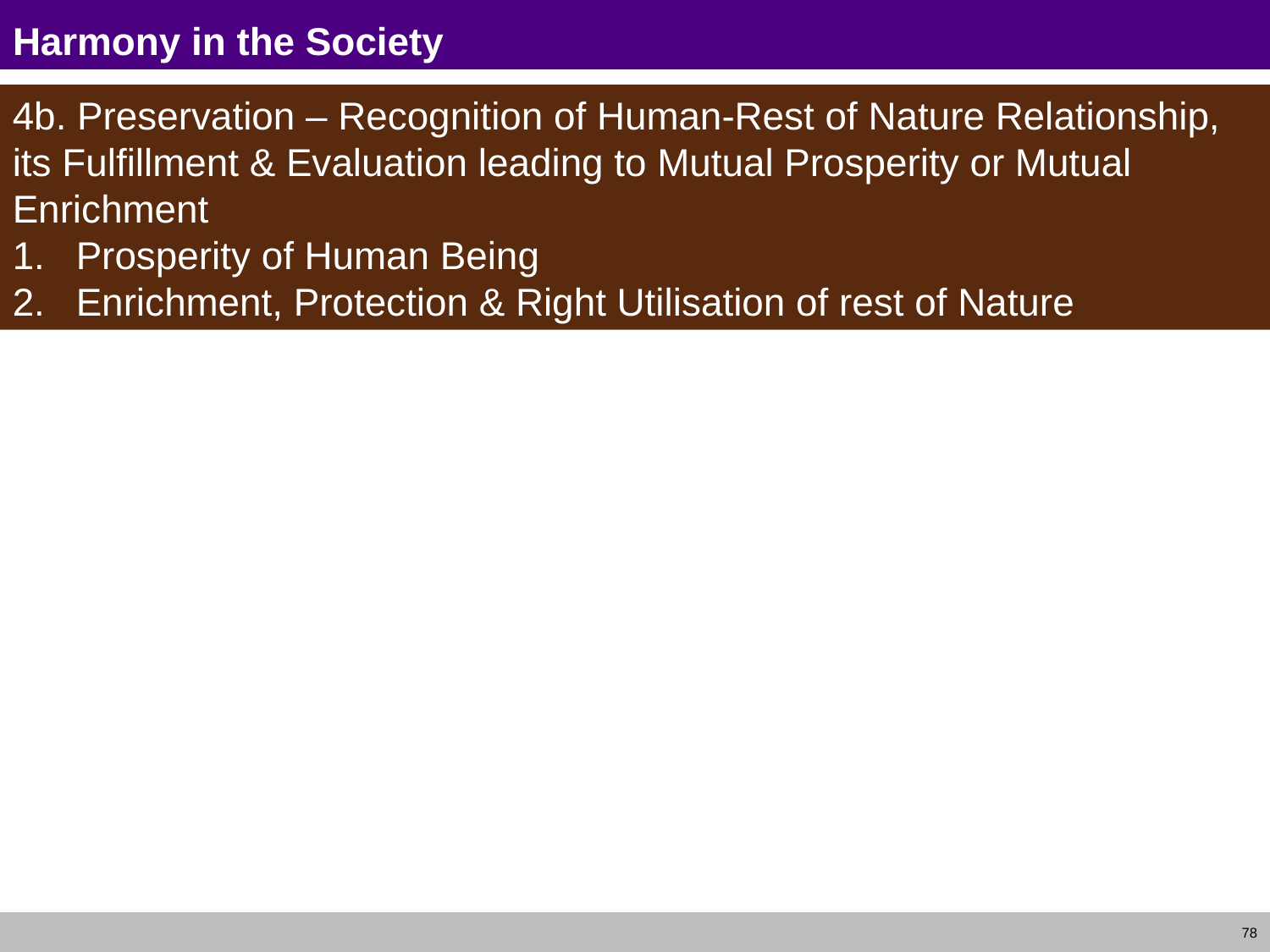

# Harmony in the Society

4b. Preservation – Recognition of Human-Rest of Nature Relationship, its Fulfillment & Evaluation leading to Mutual Prosperity or Mutual Enrichment
Prosperity of Human Being
Enrichment, Protection & Right Utilisation of rest of Nature